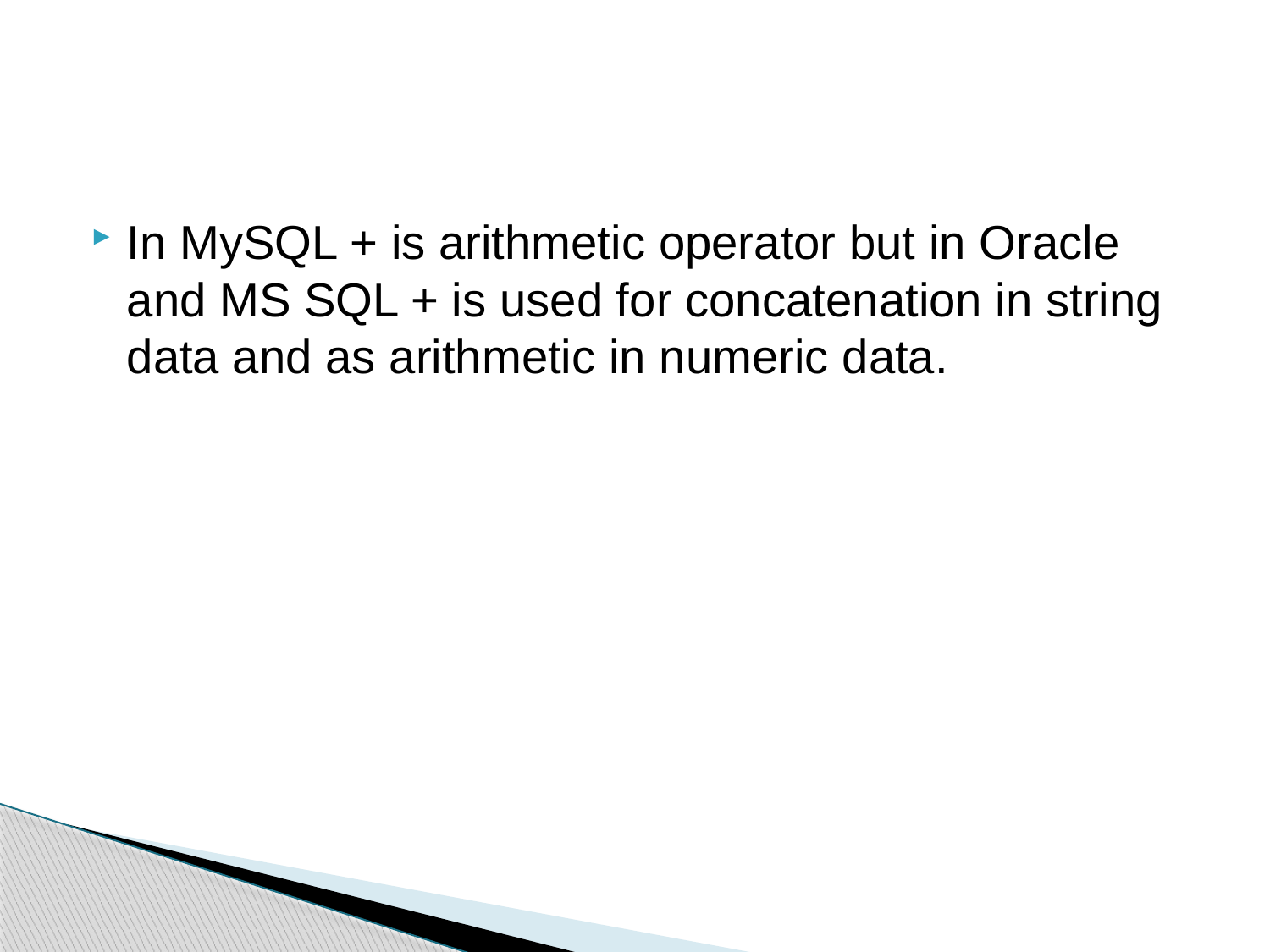

#
In MySQL + is arithmetic operator but in Oracle and MS SQL + is used for concatenation in string data and as arithmetic in numeric data.